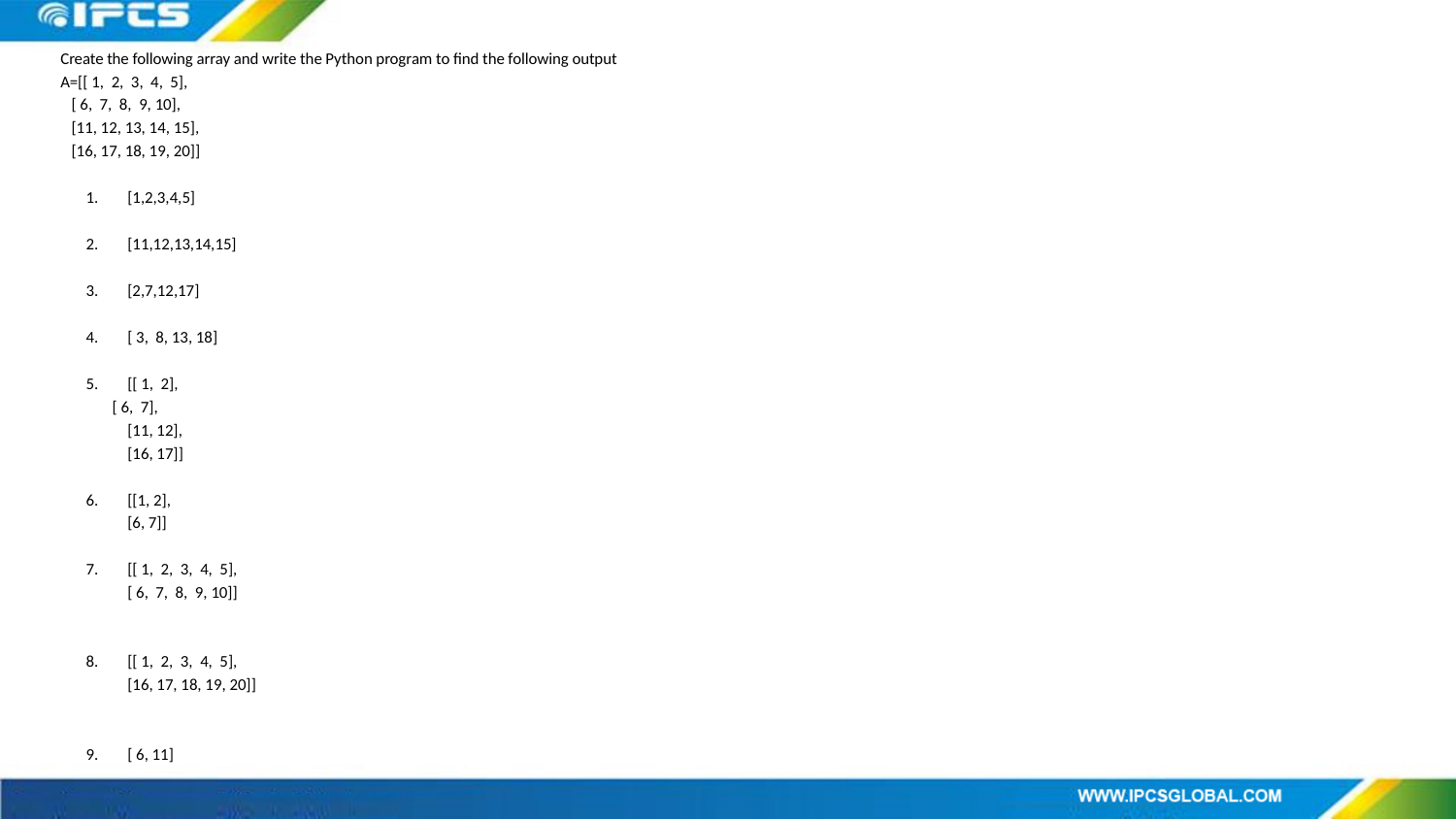

Create the following array and write the Python program to find the following output
A=[[ 1,  2,  3,  4,  5],
   [ 6,  7,  8,  9, 10],
   [11, 12, 13, 14, 15],
   [16, 17, 18, 19, 20]]

[1,2,3,4,5]

[11,12,13,14,15]

[2,7,12,17]

[ 3,  8, 13, 18]

[[ 1,  2],
     [ 6,  7],
[11, 12],
[16, 17]]

[[1, 2],
[6, 7]]

[[ 1,  2,  3,  4,  5],
[ 6,  7,  8,  9, 10]]

[[ 1,  2,  3,  4,  5],
[16, 17, 18, 19, 20]]

[ 6, 11]